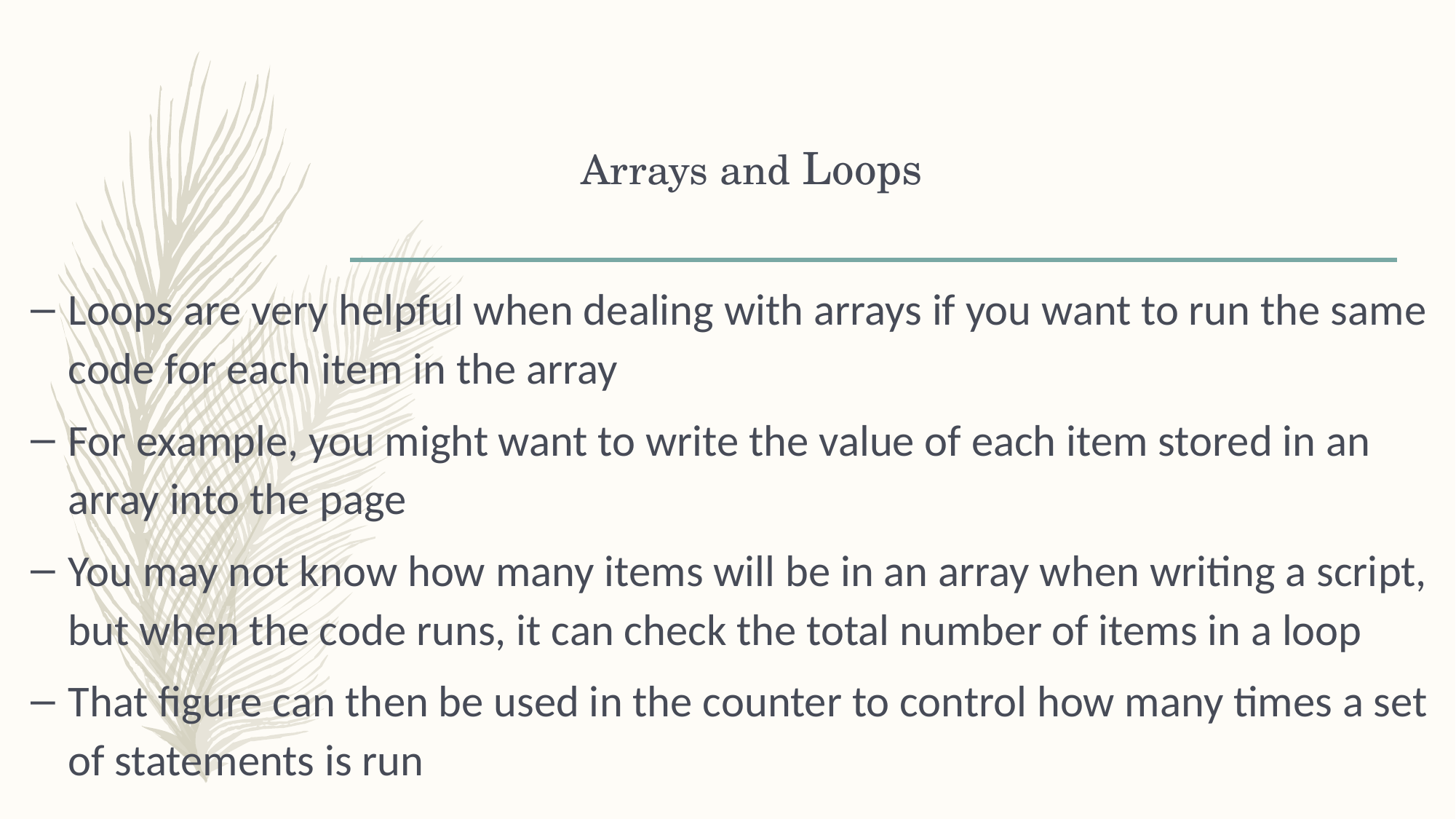

# Arrays and Loops
Loops are very helpful when dealing with arrays if you want to run the same code for each item in the array
For example, you might want to write the value of each item stored in an array into the page
You may not know how many items will be in an array when writing a script, but when the code runs, it can check the total number of items in a loop
That figure can then be used in the counter to control how many times a set of statements is run